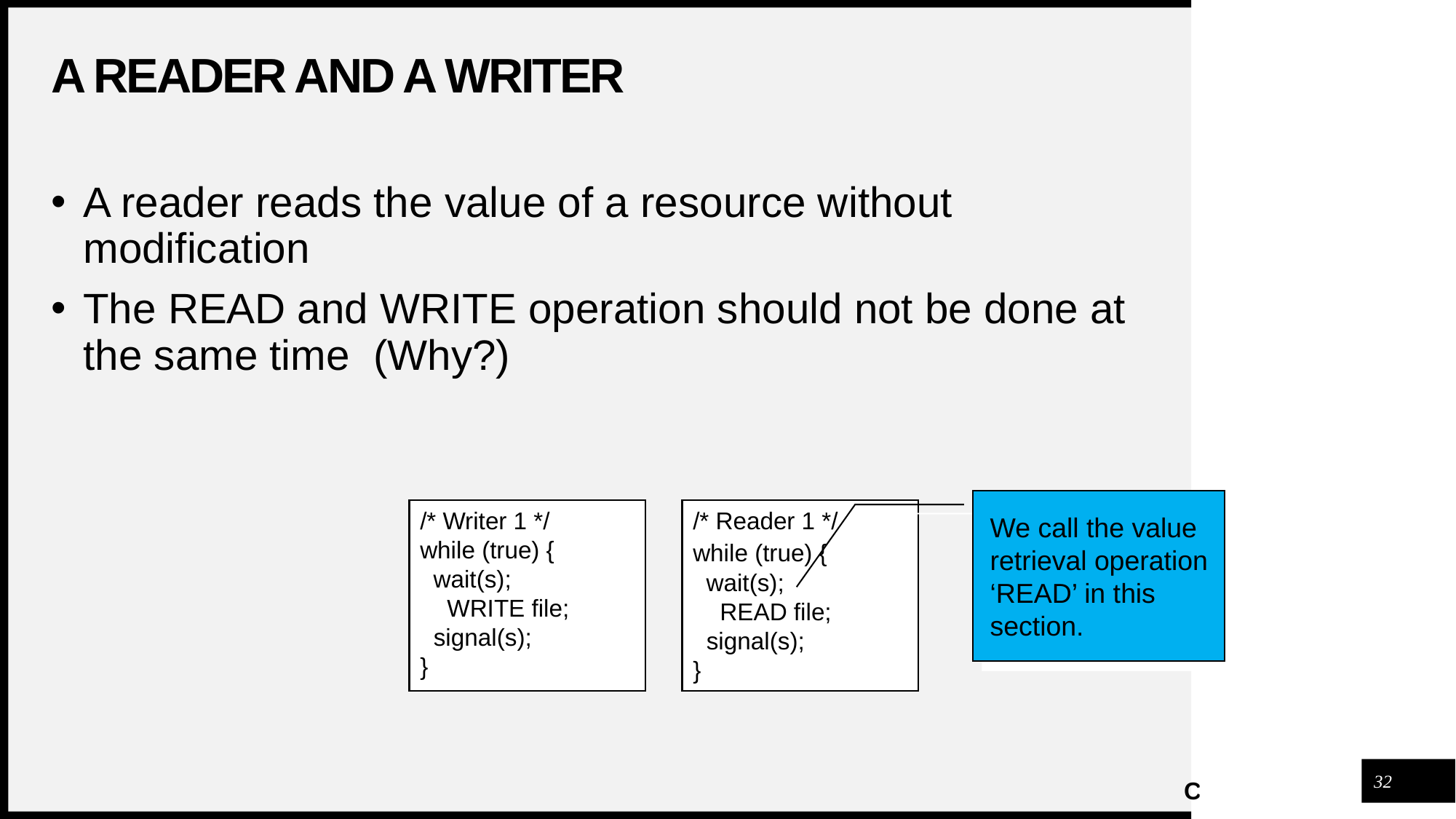

# A reader and a writer
A reader reads the value of a resource without modification
The READ and WRITE operation should not be done at the same time  (Why?)
We call the value retrieval operation ‘READ’ in this section.
/* Writer 1 */
while (true) {
  wait(s);
    WRITE file;
  signal(s);
}
/* Reader 1 */
while (true) {
  wait(s);
    READ file;
  signal(s);
}
32